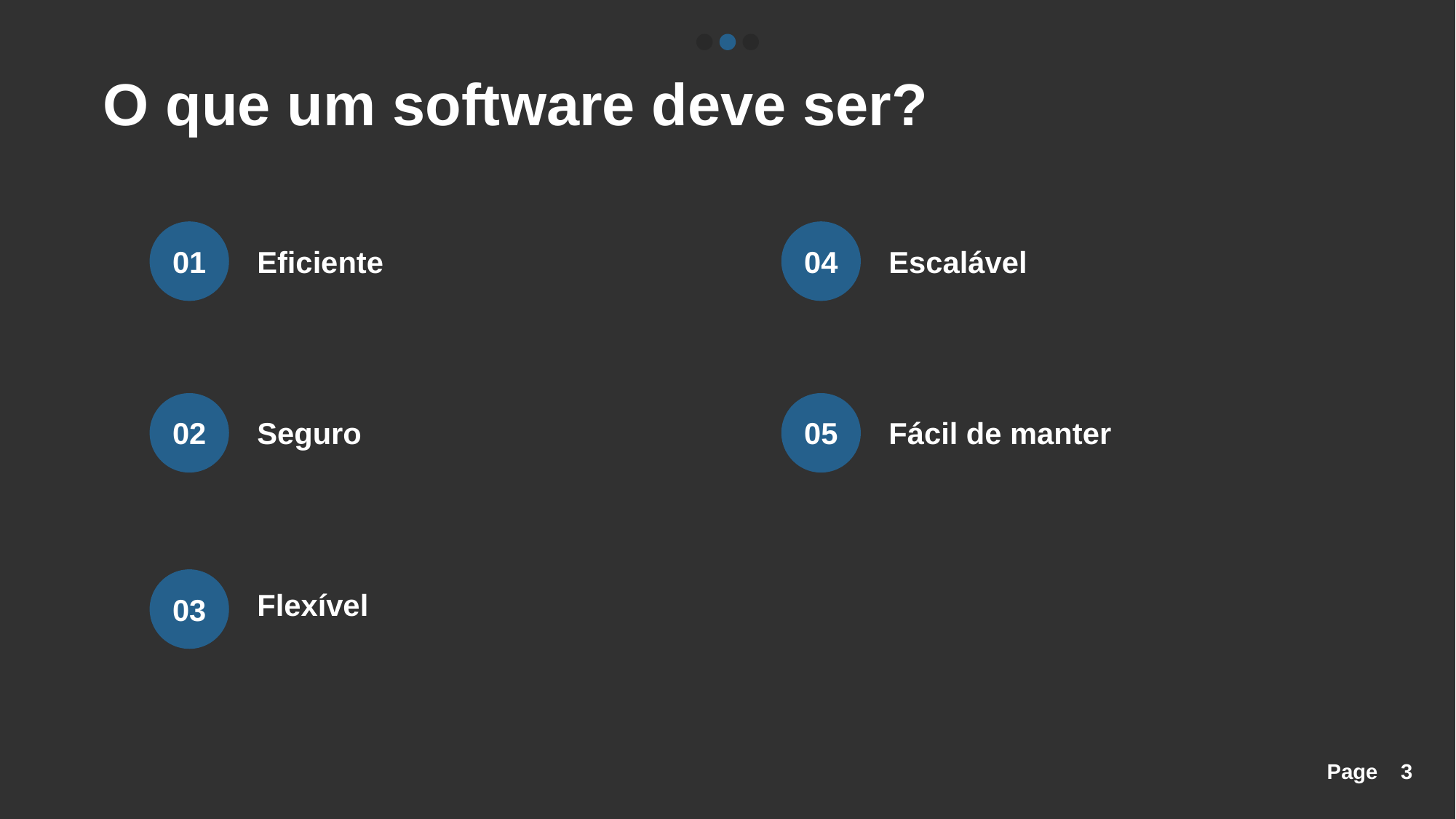

# O que um software deve ser?

Eficiente
Escalável
01
04

Seguro
Fácil de manter
02
05

Flexível
03
3